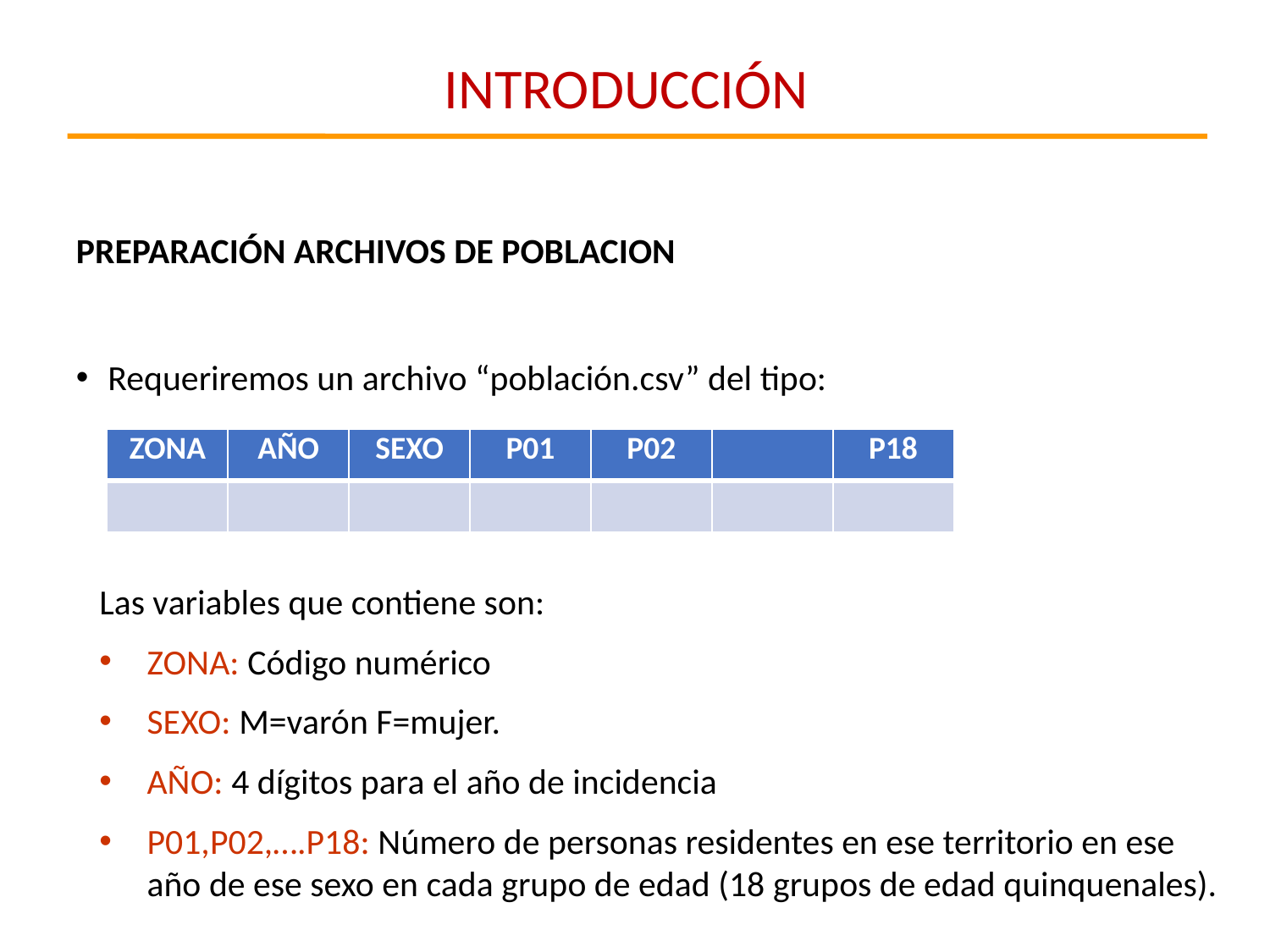

INTRODUCCIÓN

PREPARACIÓN ARCHIVOS DE POBLACION

Requeriremos un archivo “población.csv” del tipo:

| ZONA | AÑO | SEXO | P01 | P02 |  | P18 |
| --- | --- | --- | --- | --- | --- | --- |
|  |  |  |  |  |  |  |
Las variables que contiene son:
ZONA: Código numérico
SEXO: M=varón F=mujer.
AÑO: 4 dígitos para el año de incidencia
P01,P02,….P18: Número de personas residentes en ese territorio en ese año de ese sexo en cada grupo de edad (18 grupos de edad quinquenales).